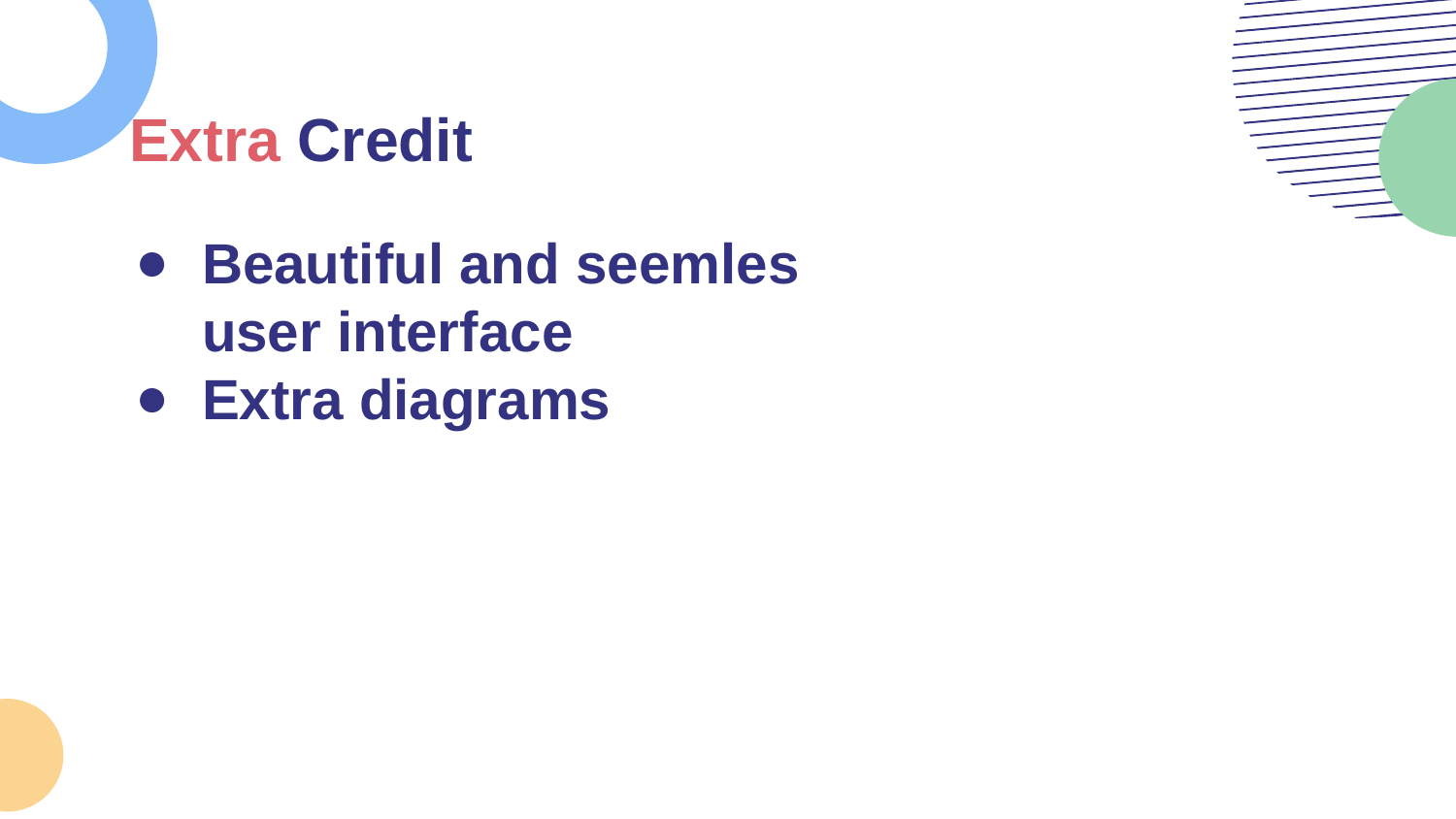

# Extra Credit
Beautiful and seemles user interface
Extra diagrams